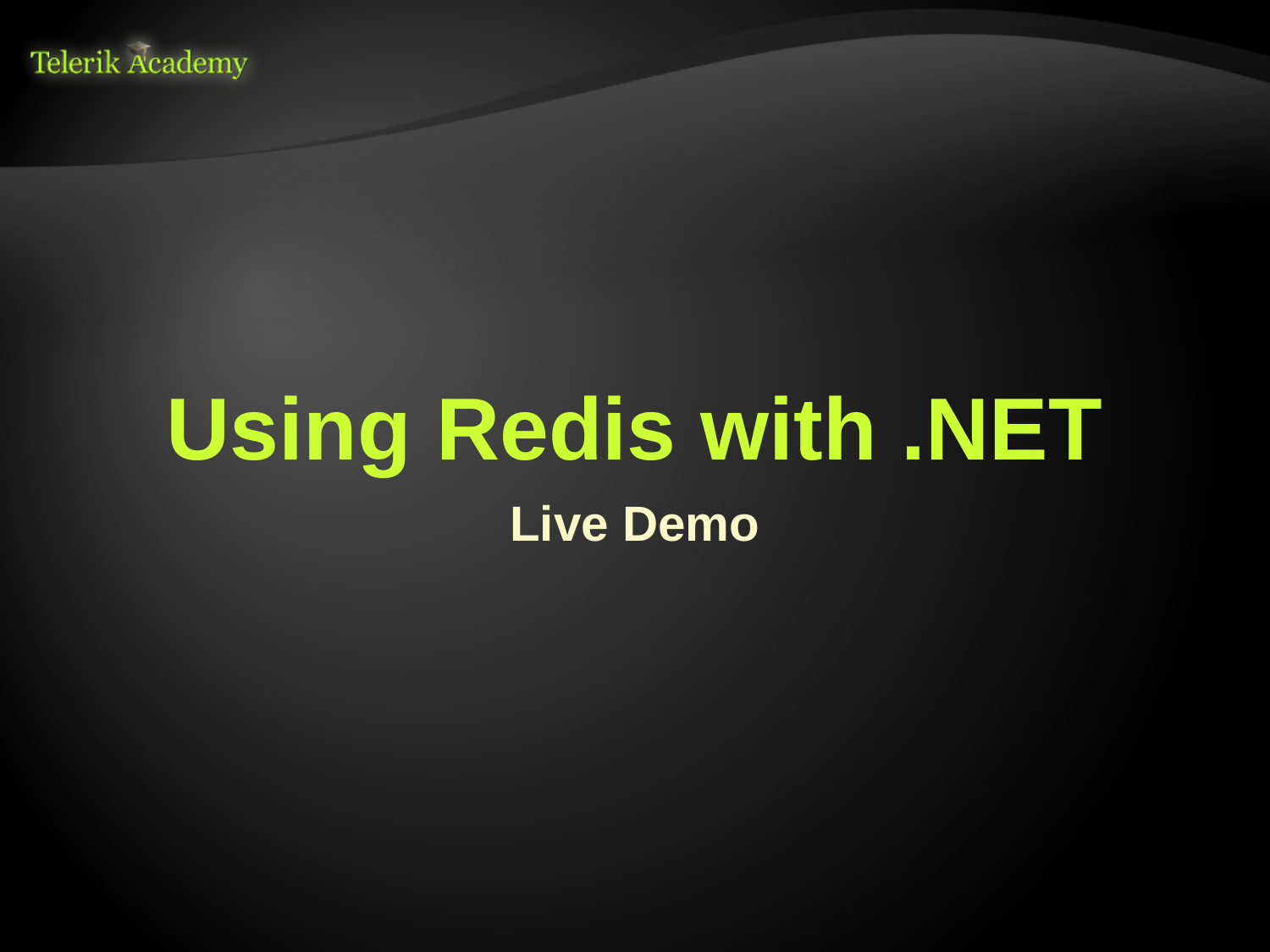

# Using Redis with .NET
Live Demo